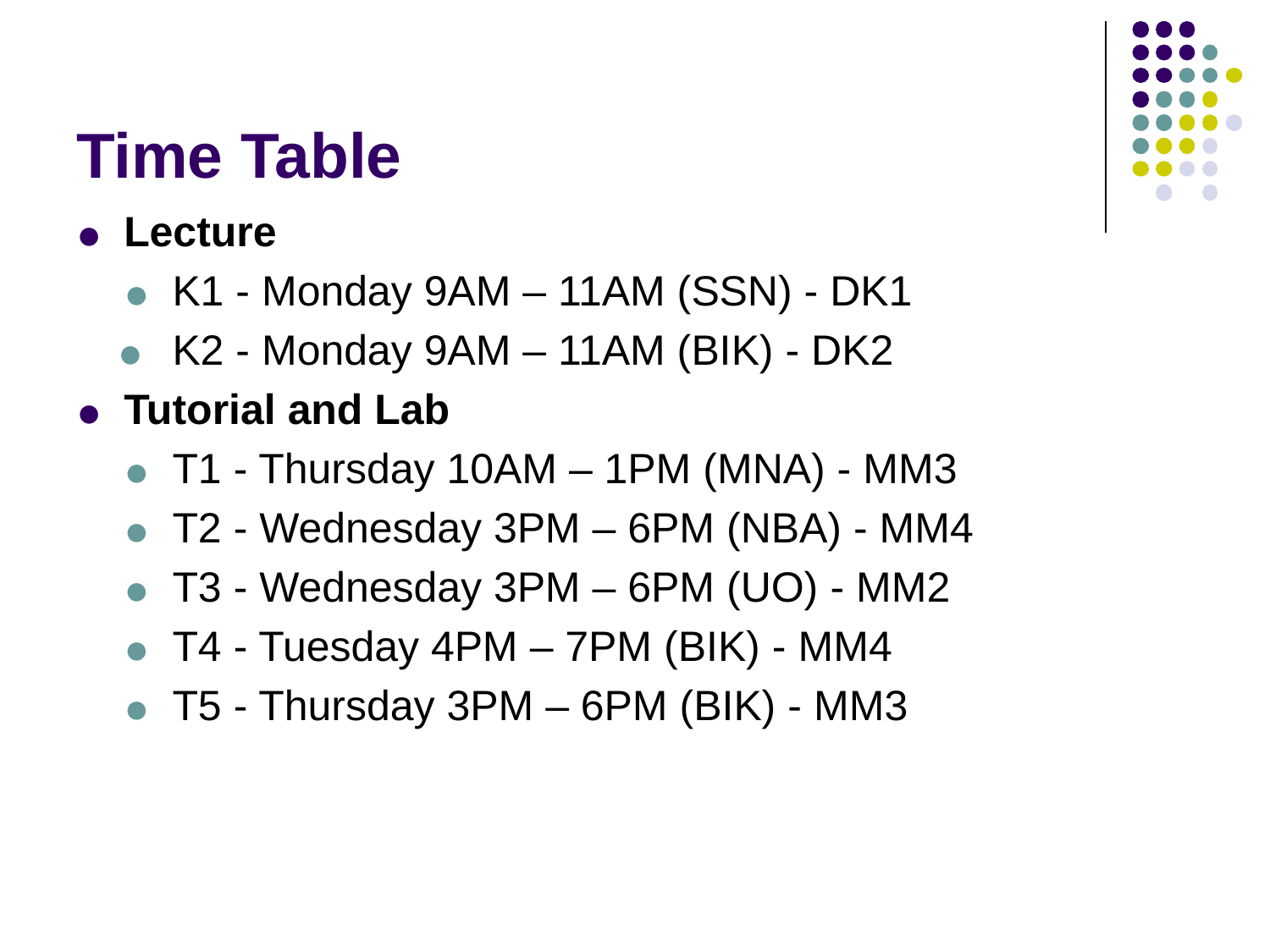

# Time Table
Lecture
K1 - Monday 9AM – 11AM (SSN) - DK1
K2 - Monday 9AM – 11AM (BIK) - DK2
Tutorial and Lab
T1 - Thursday 10AM – 1PM (MNA) - MM3
T2 - Wednesday 3PM – 6PM (NBA) - MM4
T3 - Wednesday 3PM – 6PM (UO) - MM2
T4 - Tuesday 4PM – 7PM (BIK) - MM4
T5 - Thursday 3PM – 6PM (BIK) - MM3